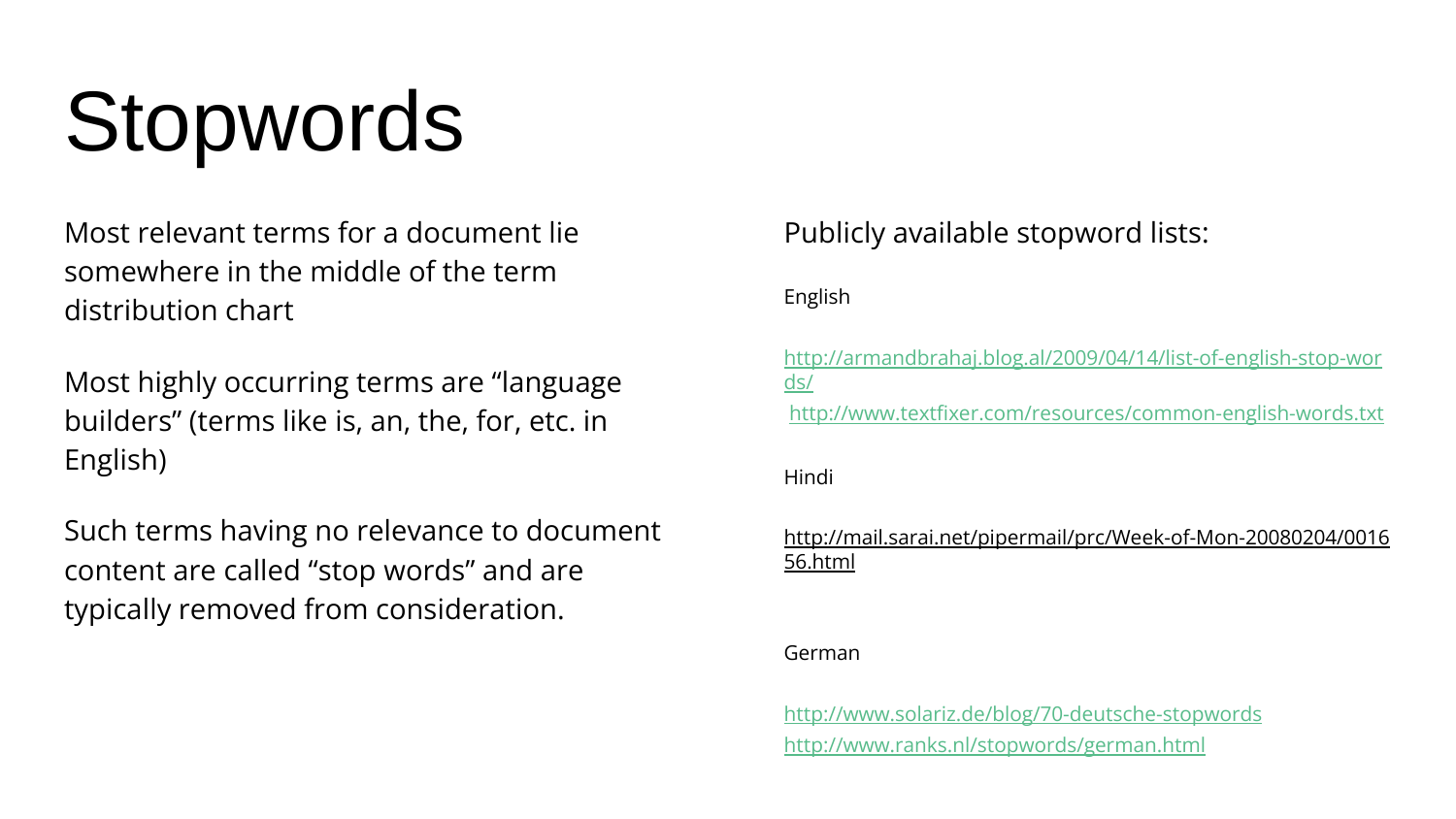

# Stopwords
Most relevant terms for a document lie somewhere in the middle of the term distribution chart
Most highly occurring terms are “language builders” (terms like is, an, the, for, etc. in English)
Such terms having no relevance to document content are called “stop words” and are typically removed from consideration.
Publicly available stopword lists:
English
http://armandbrahaj.blog.al/2009/04/14/list-of-english-stop-words/ http://www.textfixer.com/resources/common-english-words.txt
Hindi
http://mail.sarai.net/pipermail/prc/Week-of-Mon-20080204/001656.html
German
http://www.solariz.de/blog/70-deutsche-stopwords http://www.ranks.nl/stopwords/german.html